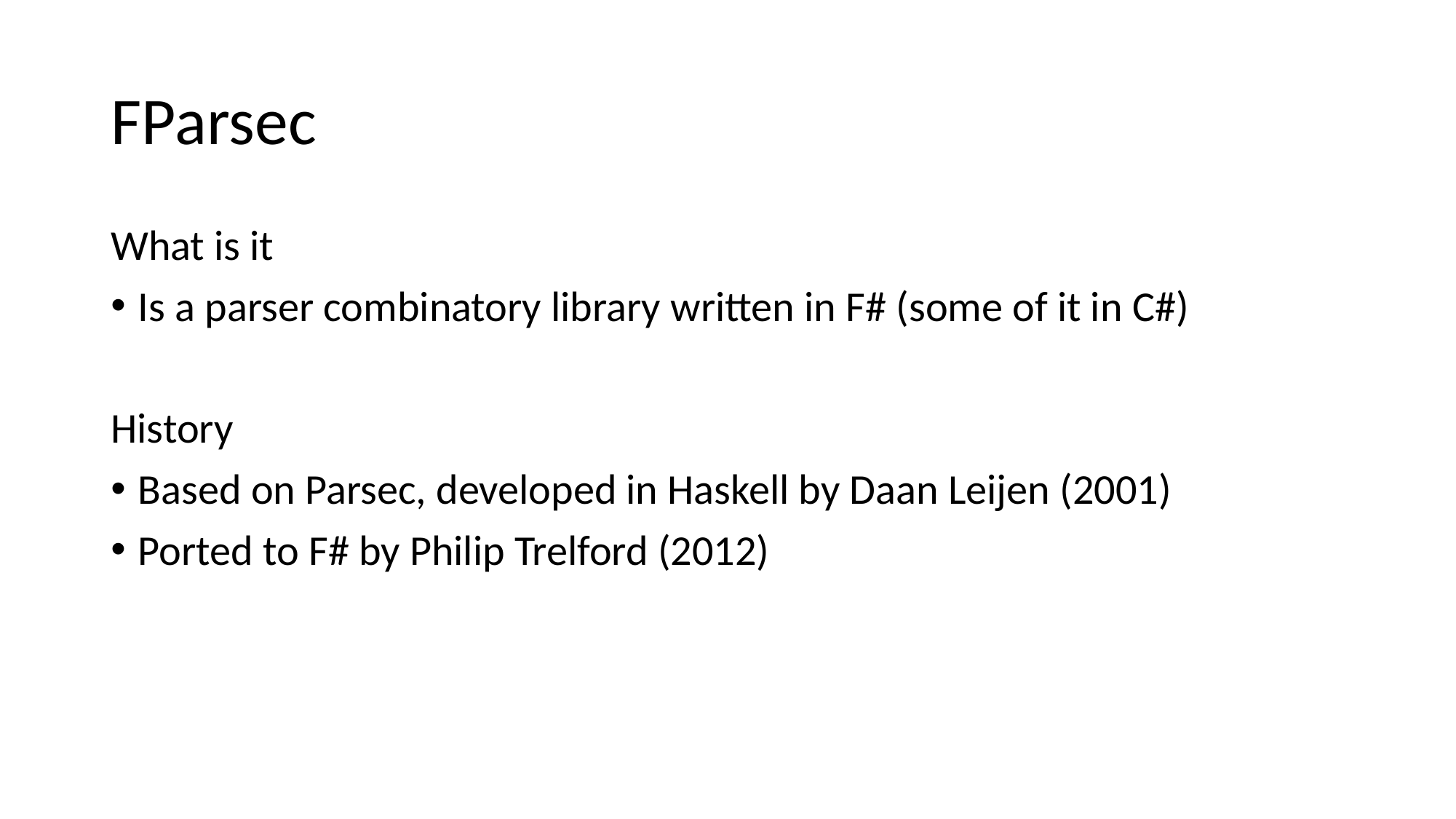

# FParsec
What is it
Is a parser combinatory library written in F# (some of it in C#)

History
Based on Parsec, developed in Haskell by Daan Leijen (2001)
Ported to F# by Philip Trelford (2012)